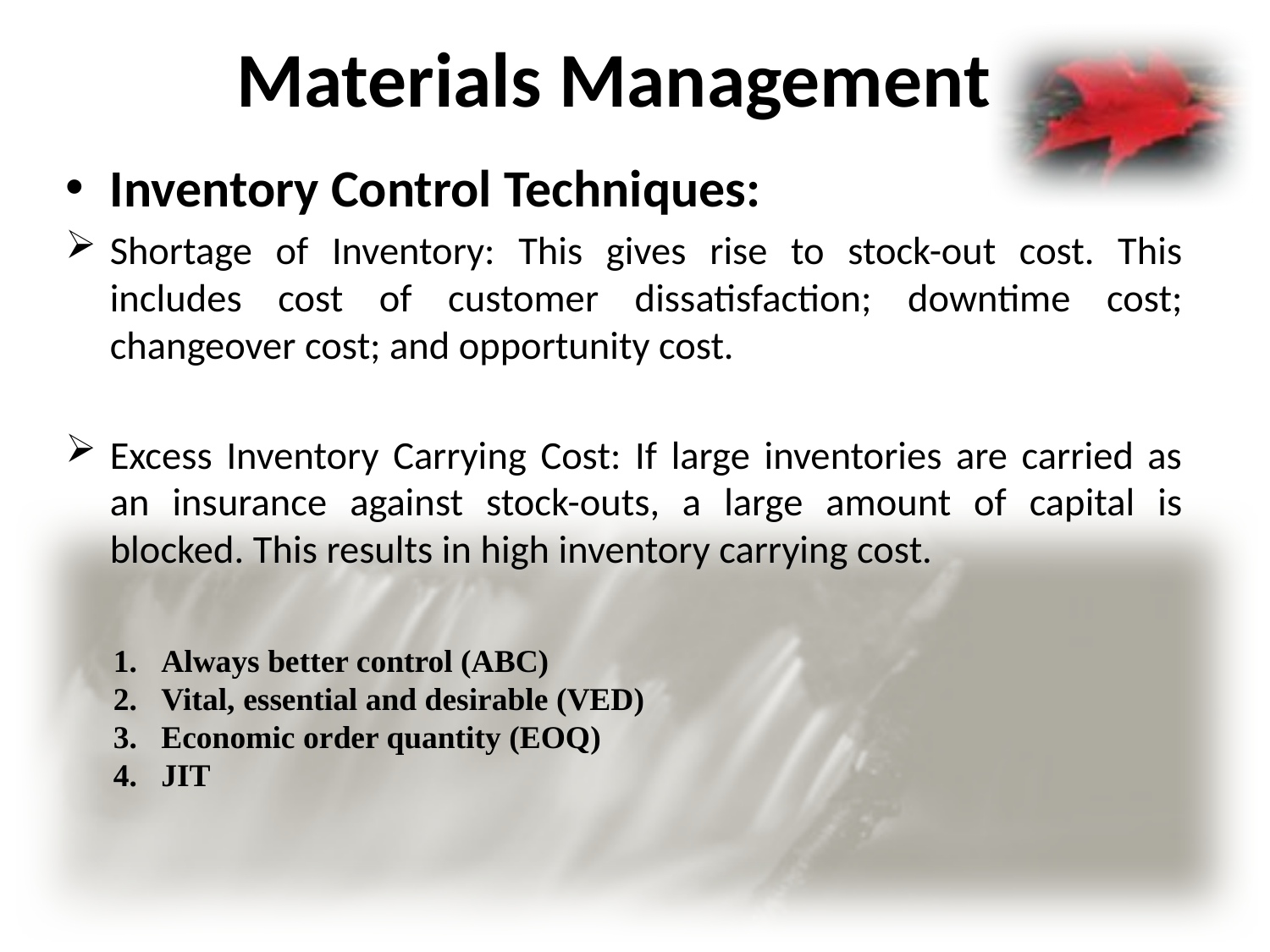

# Materials Management
Inventory Control Techniques:
Shortage of Inventory: This gives rise to stock-out cost. This includes cost of customer dissatisfaction; downtime cost; changeover cost; and opportunity cost.

Excess Inventory Carrying Cost: If large inventories are carried as an insurance against stock-outs, a large amount of capital is blocked. This results in high inventory carrying cost.
Always better control (ABC)
Vital, essential and desirable (VED)
Economic order quantity (EOQ)
JIT